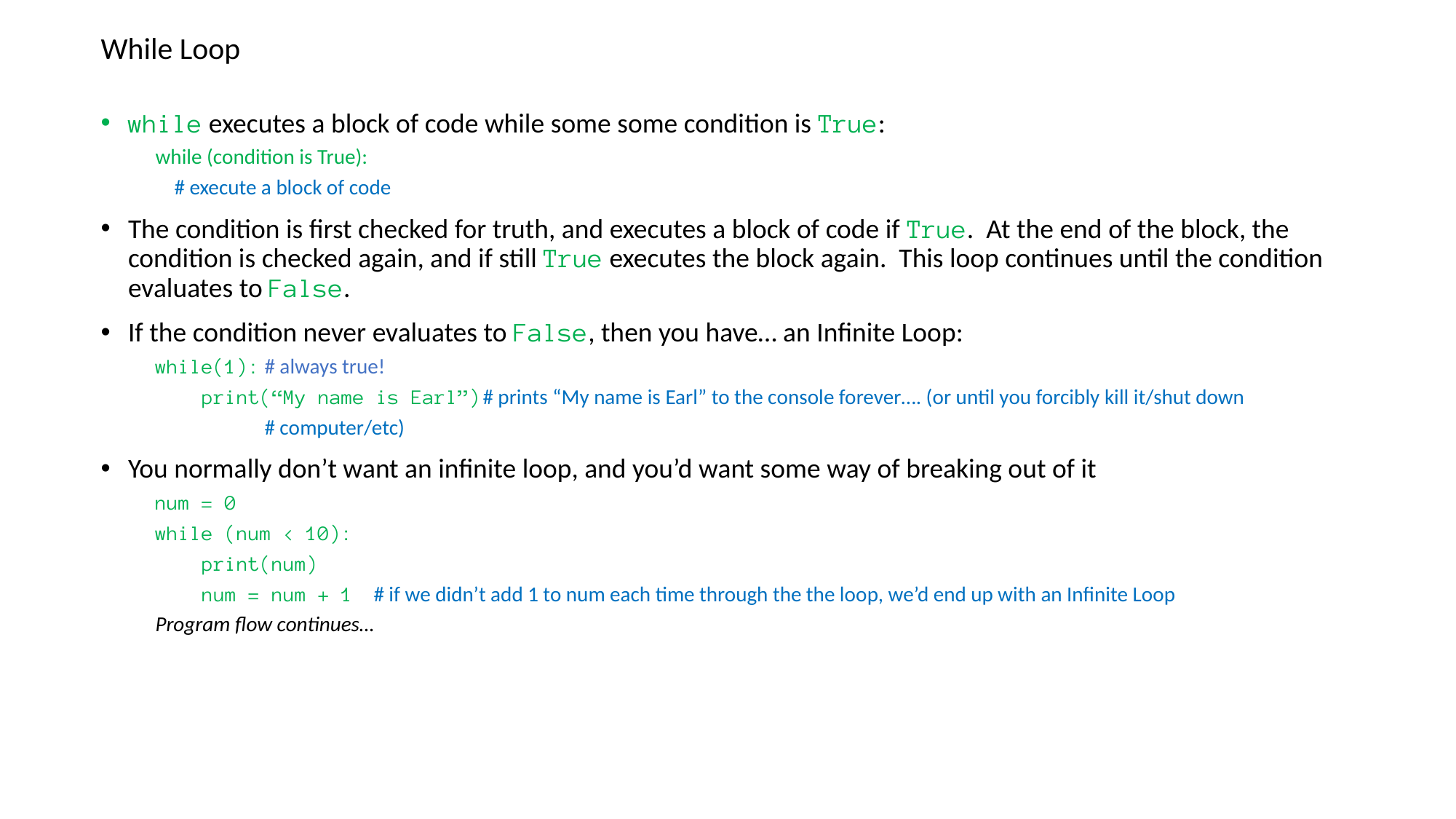

# While Loop
while executes a block of code while some some condition is True:
while (condition is True):
    # execute a block of code
The condition is first checked for truth, and executes a block of code if True.  At the end of the block, the condition is checked again, and if still True executes the block again.  This loop continues until the condition evaluates to False.
If the condition never evaluates to False, then you have… an Infinite Loop:
while(1):	# always true!
    print(“My name is Earl”)	# prints “My name is Earl” to the console forever…. (or until you forcibly kill it/shut down
	# computer/etc)
You normally don’t want an infinite loop, and you’d want some way of breaking out of it
num = 0
while (num < 10):
    print(num)
    num = num + 1	# if we didn’t add 1 to num each time through the the loop, we’d end up with an Infinite Loop
Program flow continues…